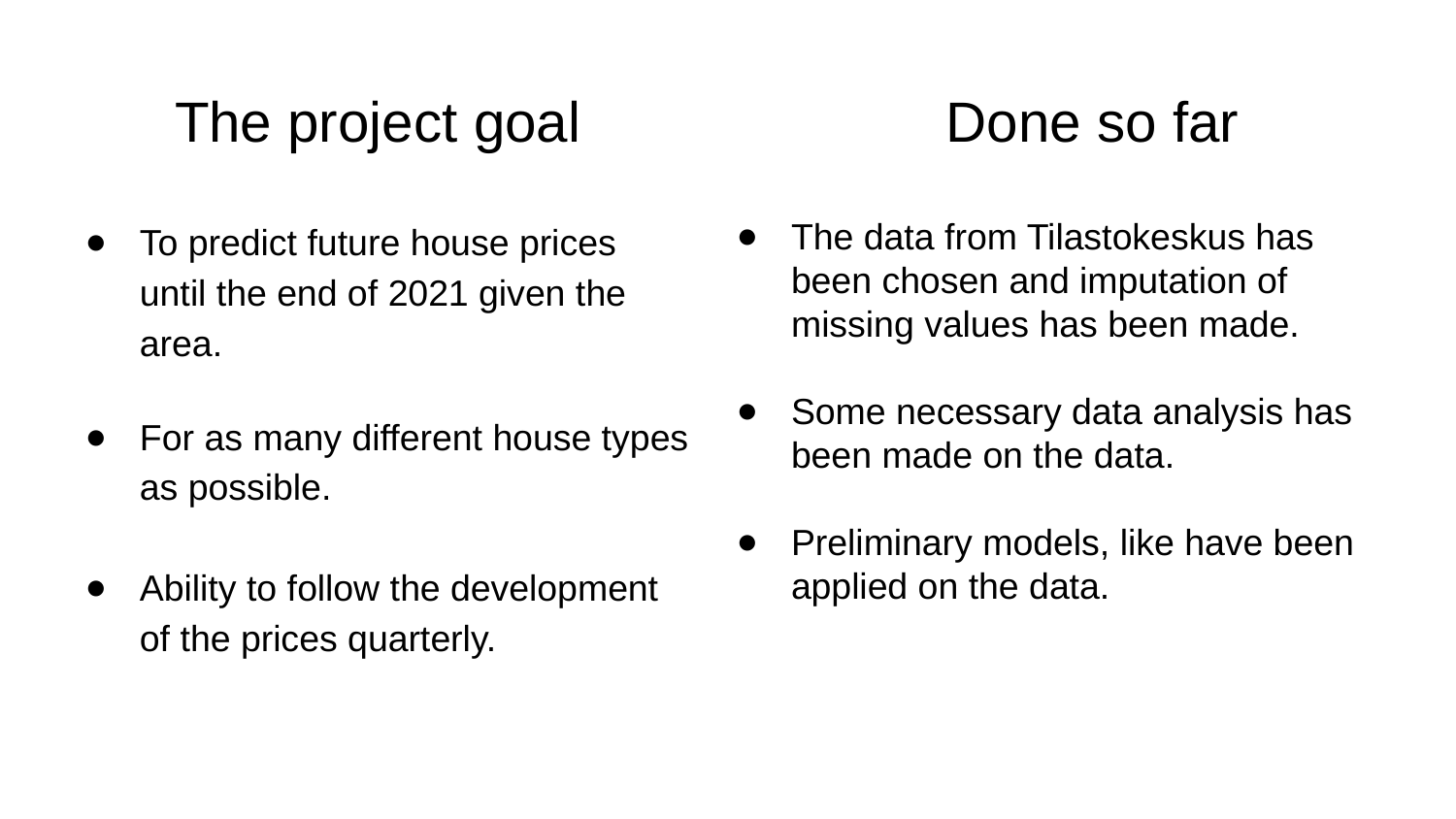

# The project goal
Done so far
To predict future house prices until the end of 2021 given the area.
For as many different house types as possible.
Ability to follow the development of the prices quarterly.

The data from Tilastokeskus has been chosen and imputation of missing values has been made.

Some necessary data analysis has been made on the data.

Preliminary models, like have been applied on the data.